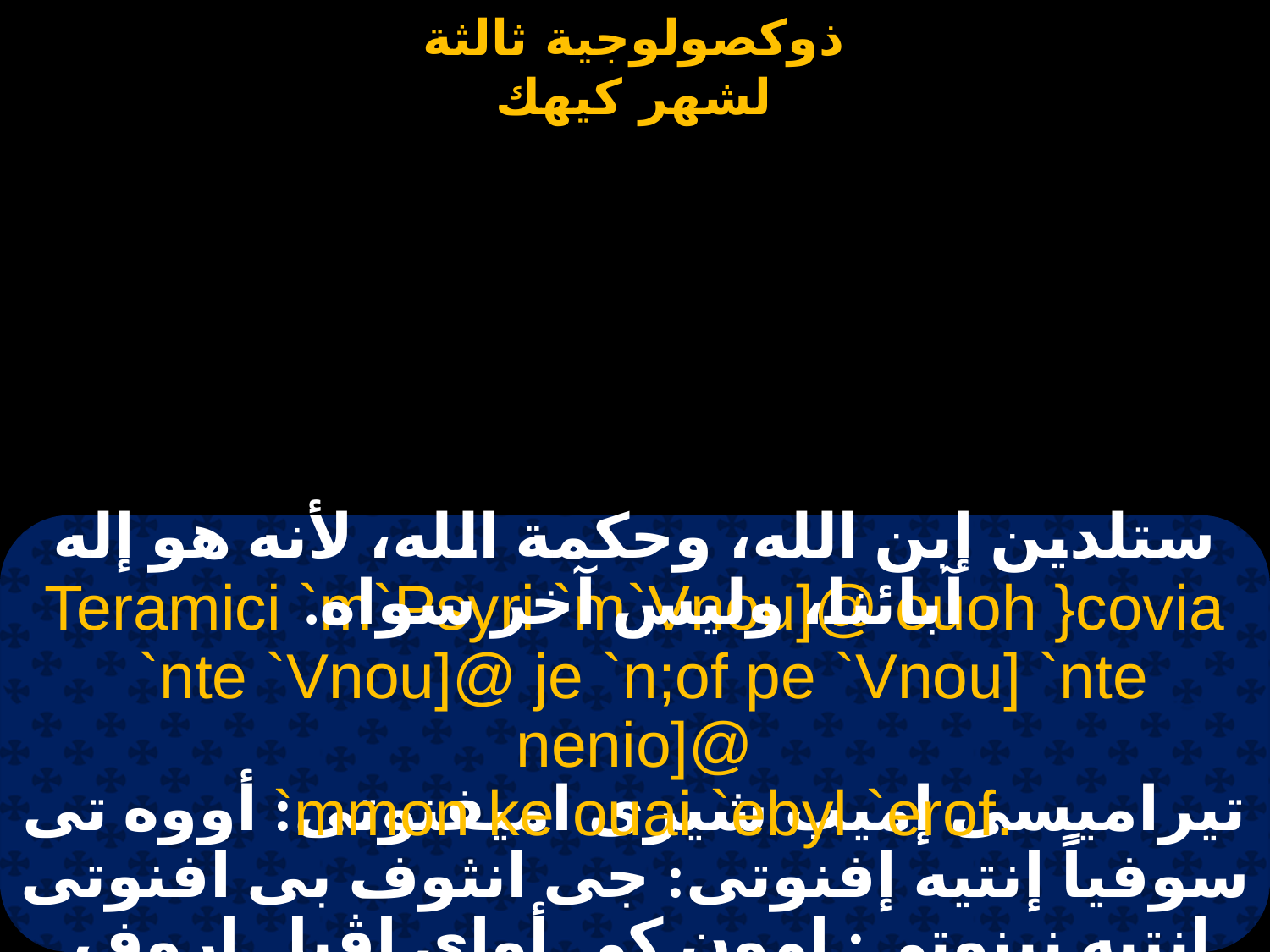

#
ستلدين إبن الله، وحكمة الله، لأنه هو إله آبائنا، وليس آخر سواه.
Teramici `m`Psyri `m`Vnou]@ ouoh }covia
 `nte `Vnou]@ je `n;of pe `Vnou] `nte nenio]@
 `mmon ke ouai `ebyl `erof.
تيراميسى إميب شيرى اميفنوتى: أووه تى سوفياً إنتيه إفنوتى: جى انثوف بى افنوتى إنتيه نينوتى: إمون كى أواى إڤيل إروف.